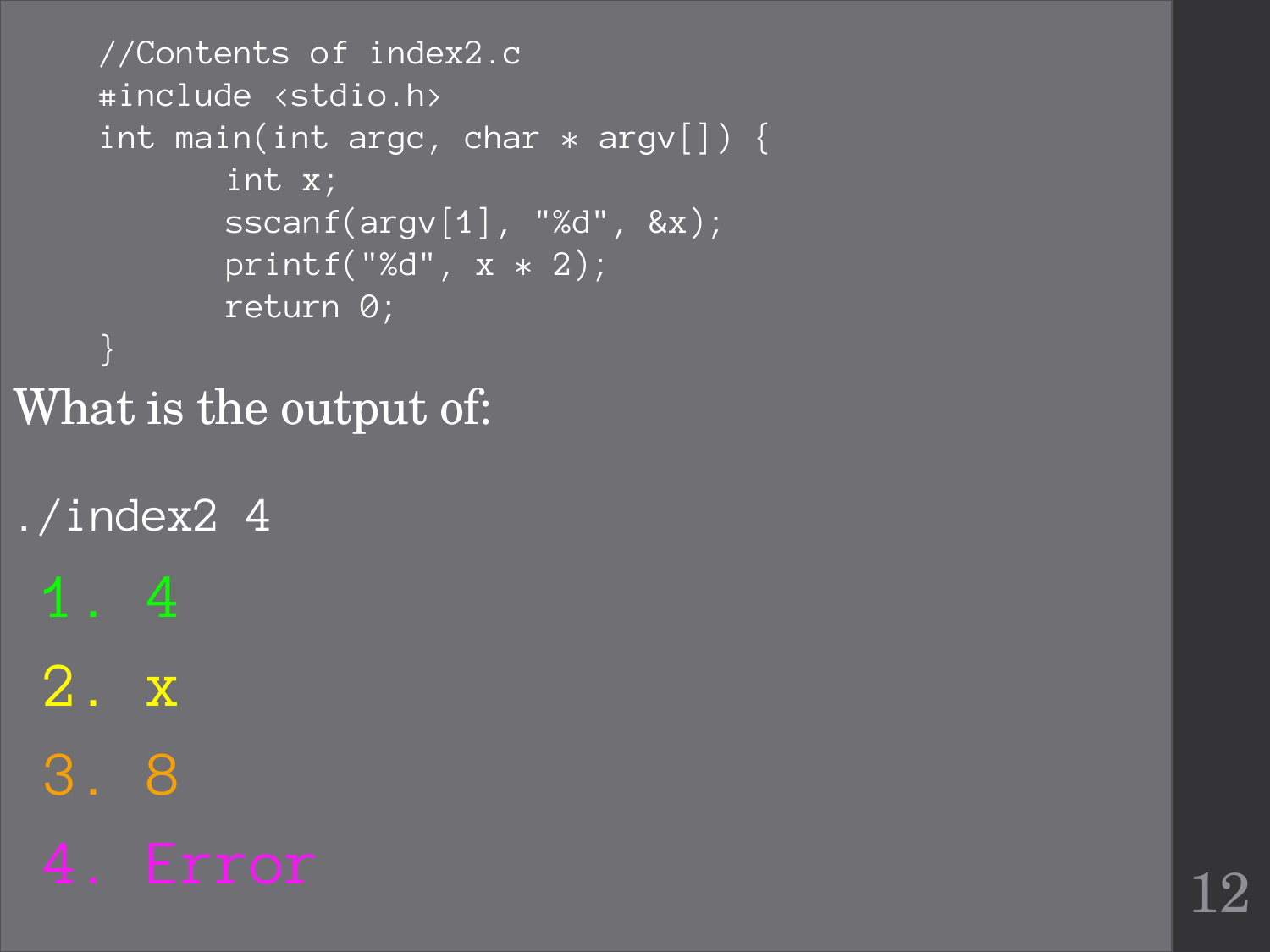

//Contents of index2.c
#include <stdio.h>
int main(int argc, char * argv[]) {
	int x;
	sscanf(argv[1], "%d", &x);
	printf("%d", x * 2);
	return 0;
}
# What is the output of: ./index2 4
4
x
8
Error
12